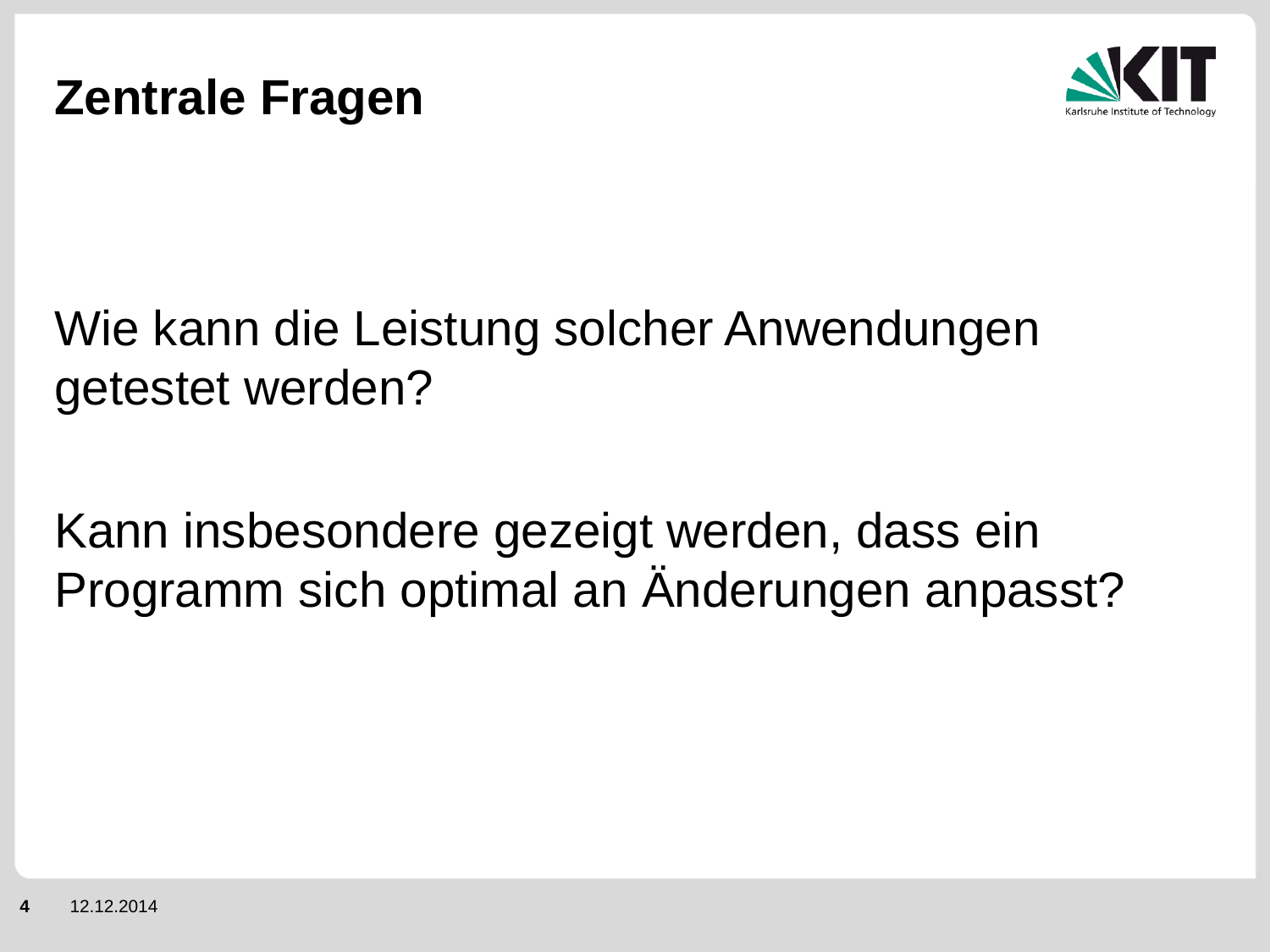

# Zentrale Fragen
Wie kann die Leistung solcher Anwendungen getestet werden?

Kann insbesondere gezeigt werden, dass ein Programm sich optimal an Änderungen anpasst?